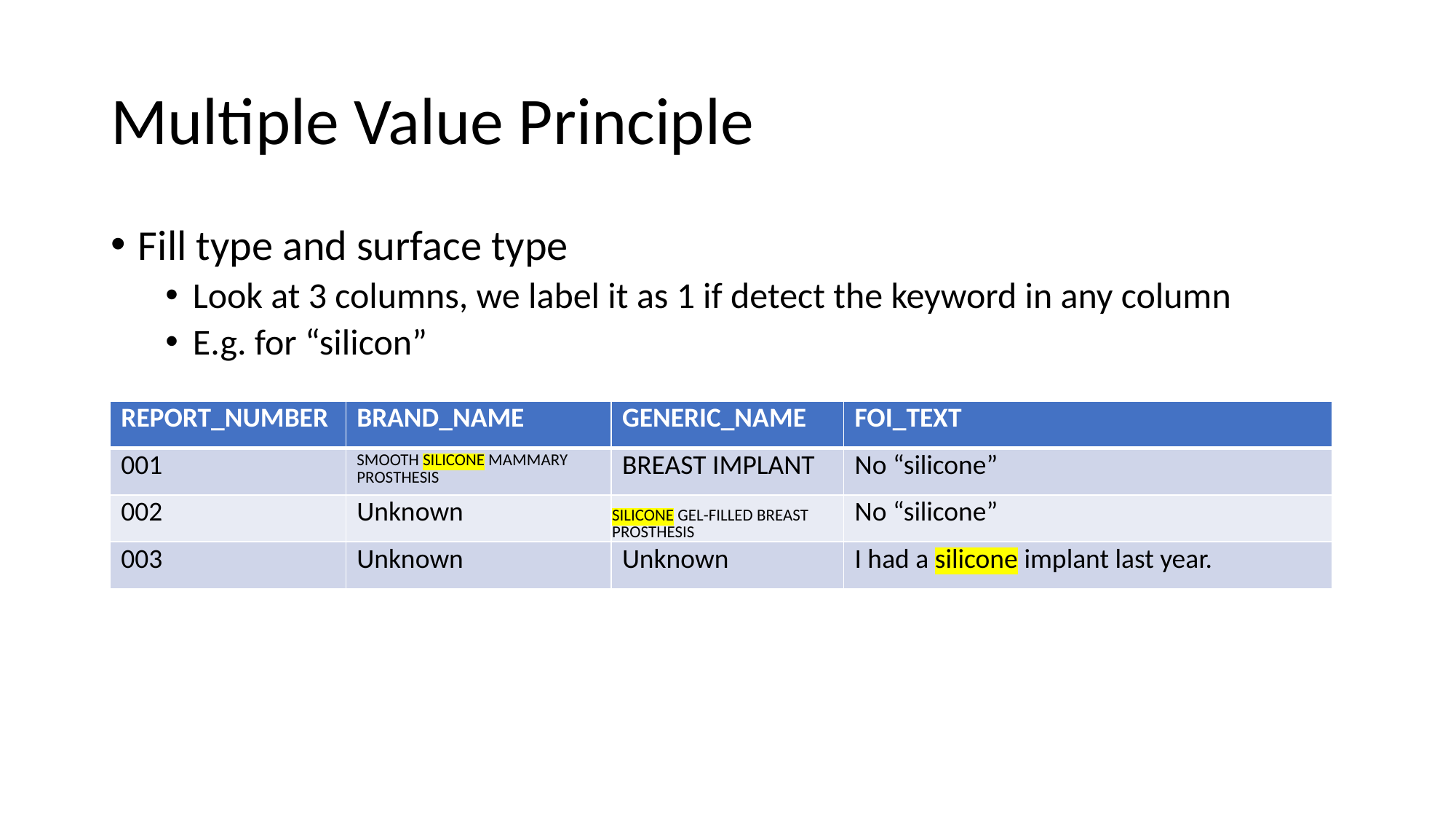

# Multiple Value Principle
Fill type and surface type
Look at 3 columns, we label it as 1 if detect the keyword in any column
E.g. for “silicon”
| REPORT\_NUMBER | BRAND\_NAME | GENERIC\_NAME | FOI\_TEXT |
| --- | --- | --- | --- |
| 001 | SMOOTH SILICONE MAMMARY PROSTHESIS | BREAST IMPLANT | No “silicone” |
| 002 | Unknown | SILICONE GEL-FILLED BREAST PROSTHESIS | No “silicone” |
| 003 | Unknown | Unknown | I had a silicone implant last year. |